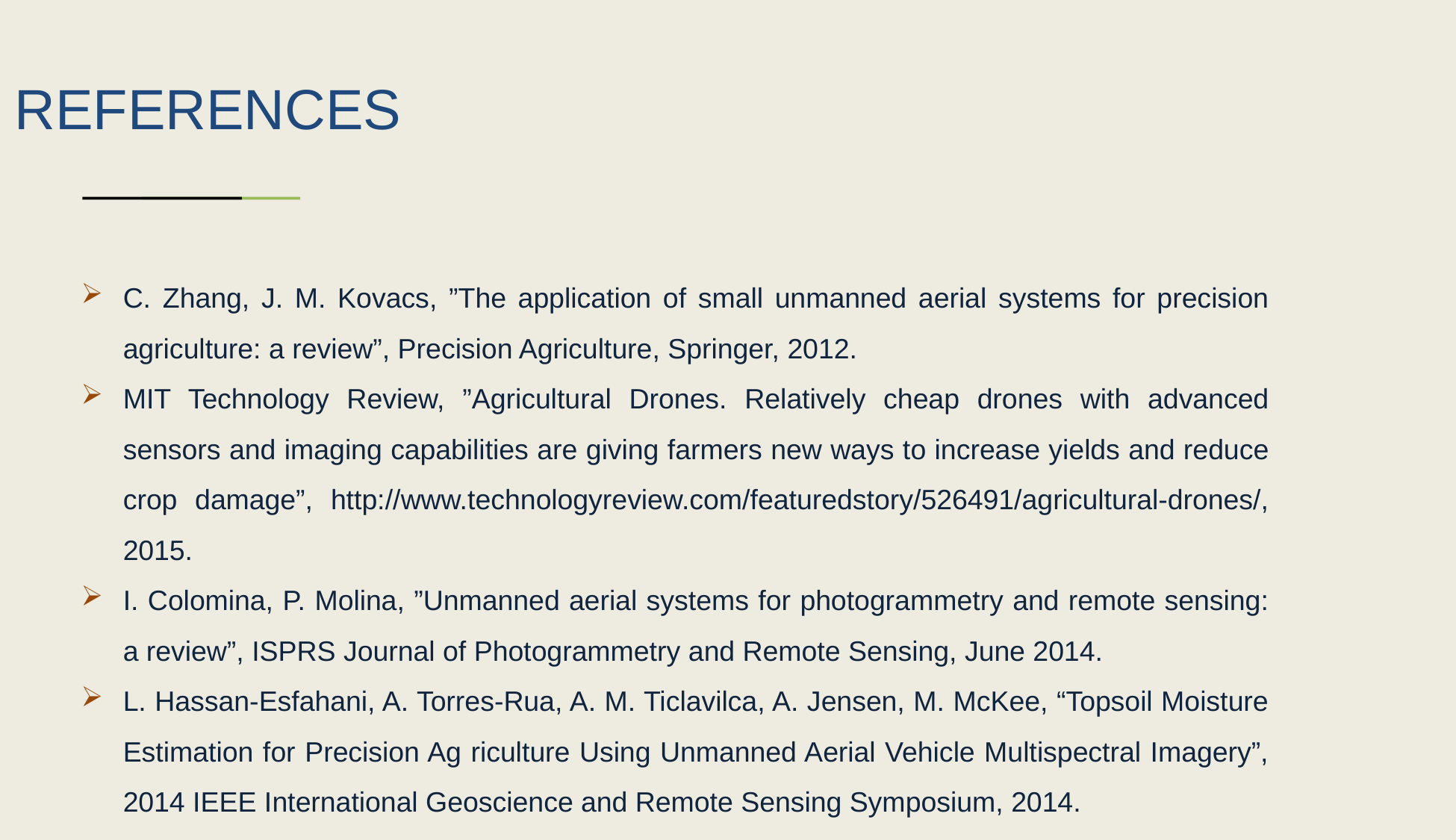

# REFERENCES

C. Zhang, J. M. Kovacs, ”The application of small unmanned aerial systems for precision agriculture: a review”, Precision Agriculture, Springer, 2012.
MIT Technology Review, ”Agricultural Drones. Relatively cheap drones with advanced sensors and imaging capabilities are giving farmers new ways to increase yields and reduce crop damage”, http://www.technologyreview.com/featuredstory/526491/agricultural-drones/, 2015.
I. Colomina, P. Molina, ”Unmanned aerial systems for photogrammetry and remote sensing: a review”, ISPRS Journal of Photogrammetry and Remote Sensing, June 2014.
L. Hassan-Esfahani, A. Torres-Rua, A. M. Ticlavilca, A. Jensen, M. McKee, “Topsoil Moisture Estimation for Precision Ag riculture Using Unmanned Aerial Vehicle Multispectral Imagery”, 2014 IEEE International Geoscience and Remote Sensing Symposium, 2014.